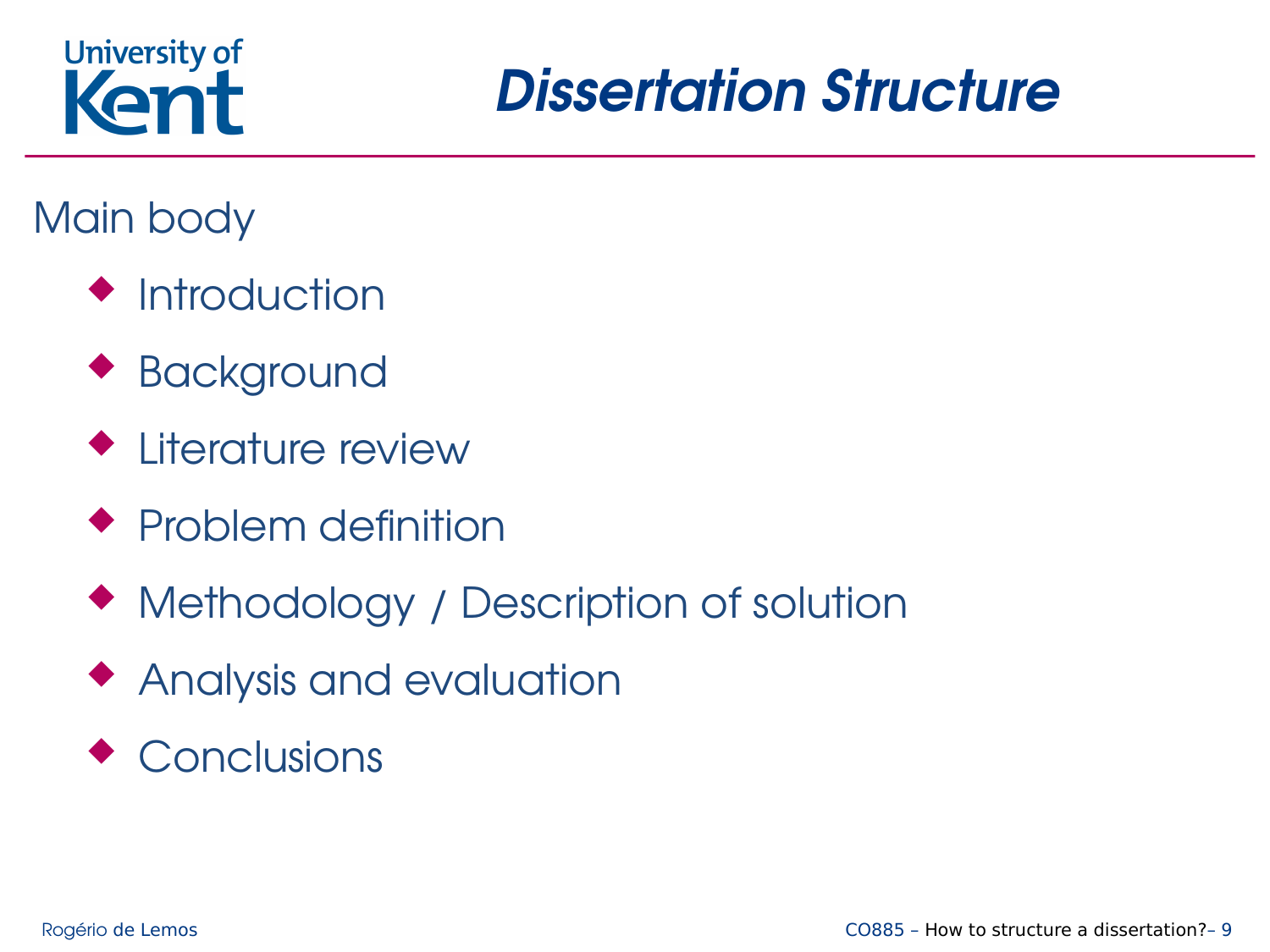

# Dissertation Structure
Main body
Introduction
Background
Literature review
Problem definition
Methodology / Description of solution
Analysis and evaluation
Conclusions